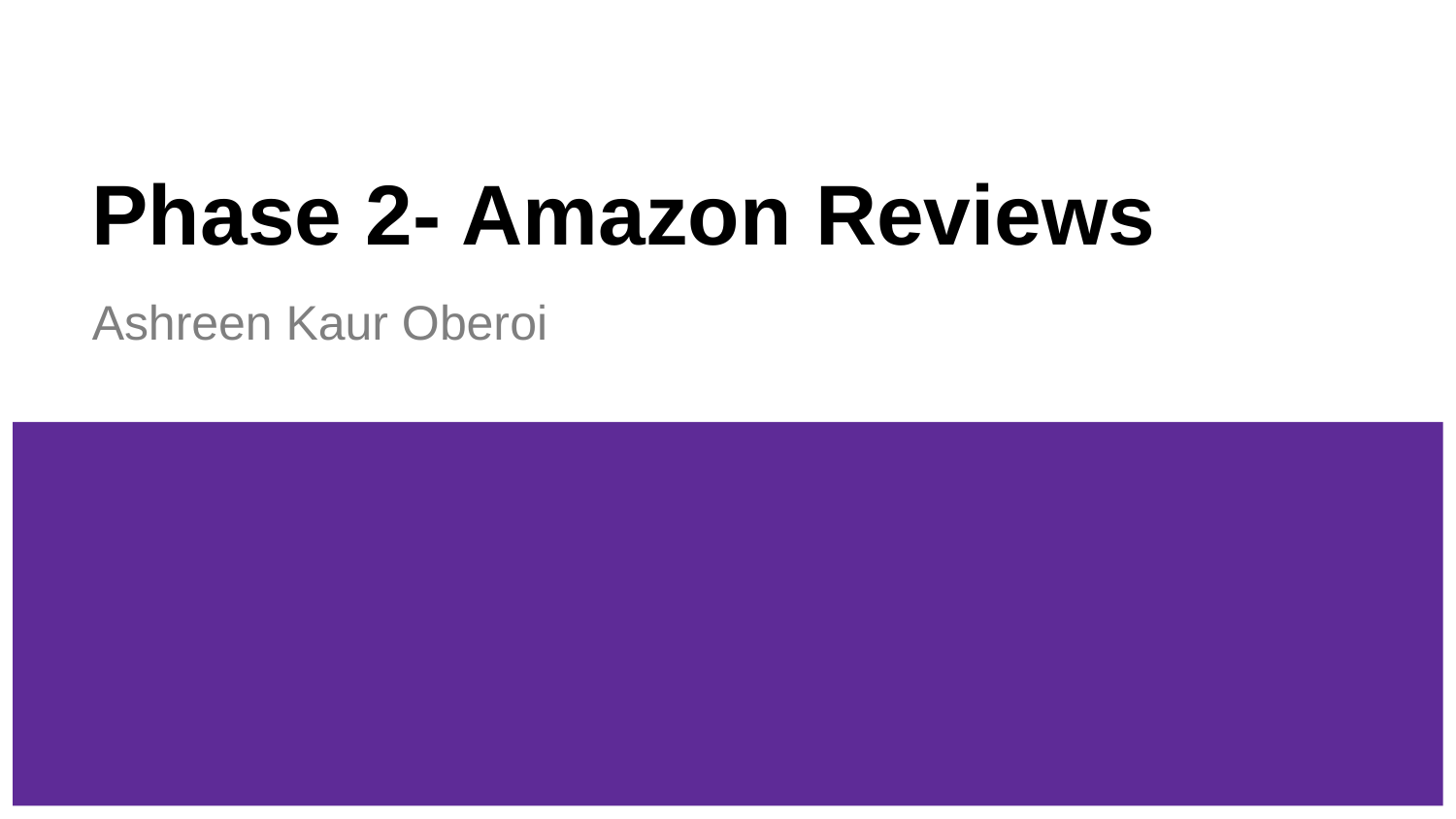

# Phase 2- Amazon Reviews
Ashreen Kaur Oberoi